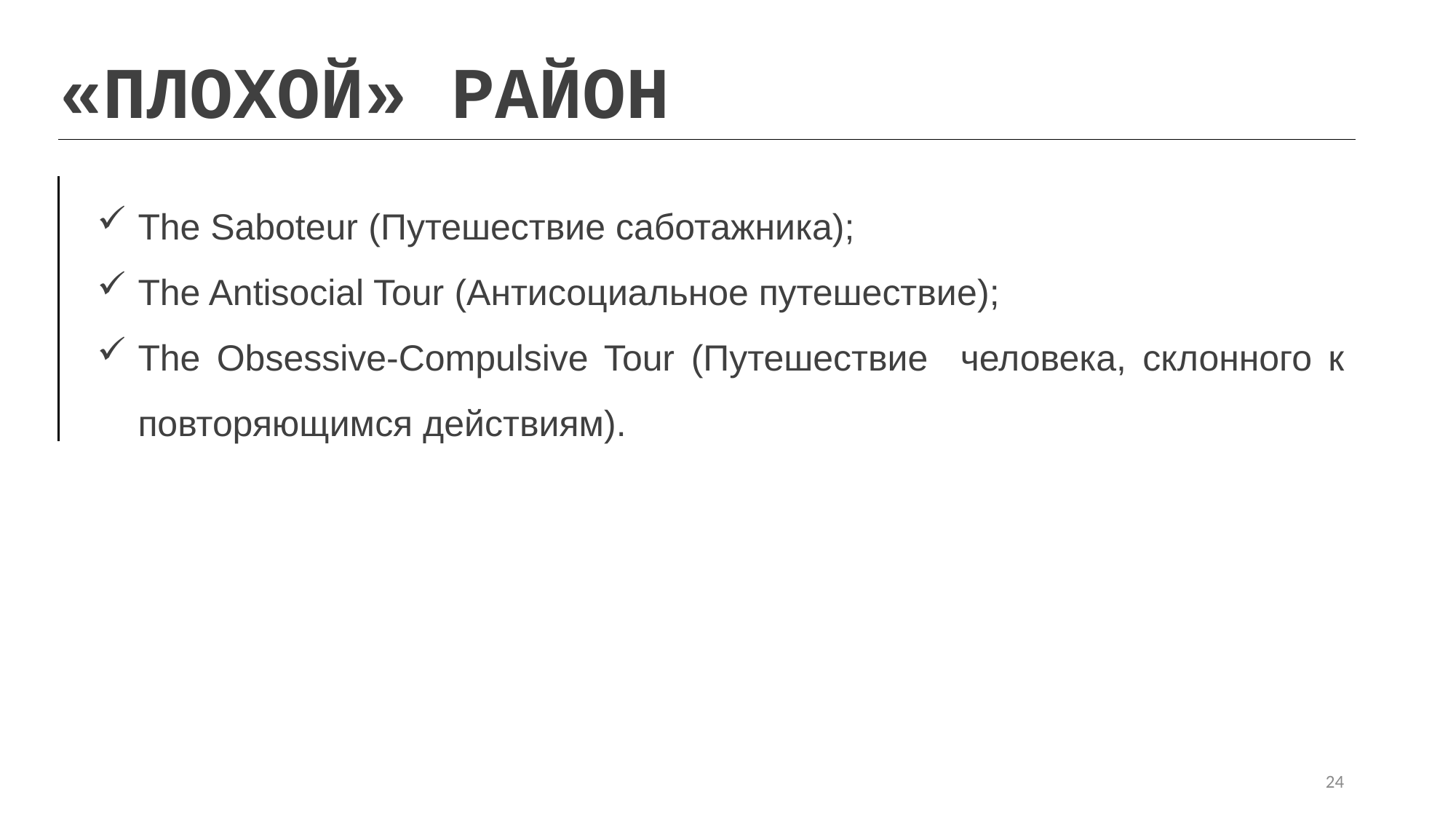

«ПЛОХОЙ» РАЙОН
The Saboteur (Путешествие саботажника);
The Antisocial Tour (Антисоциальное путешествие);
The Obsessive-Compulsive Tour (Путешествие  человека, склонного к повторяющимся действиям).
24